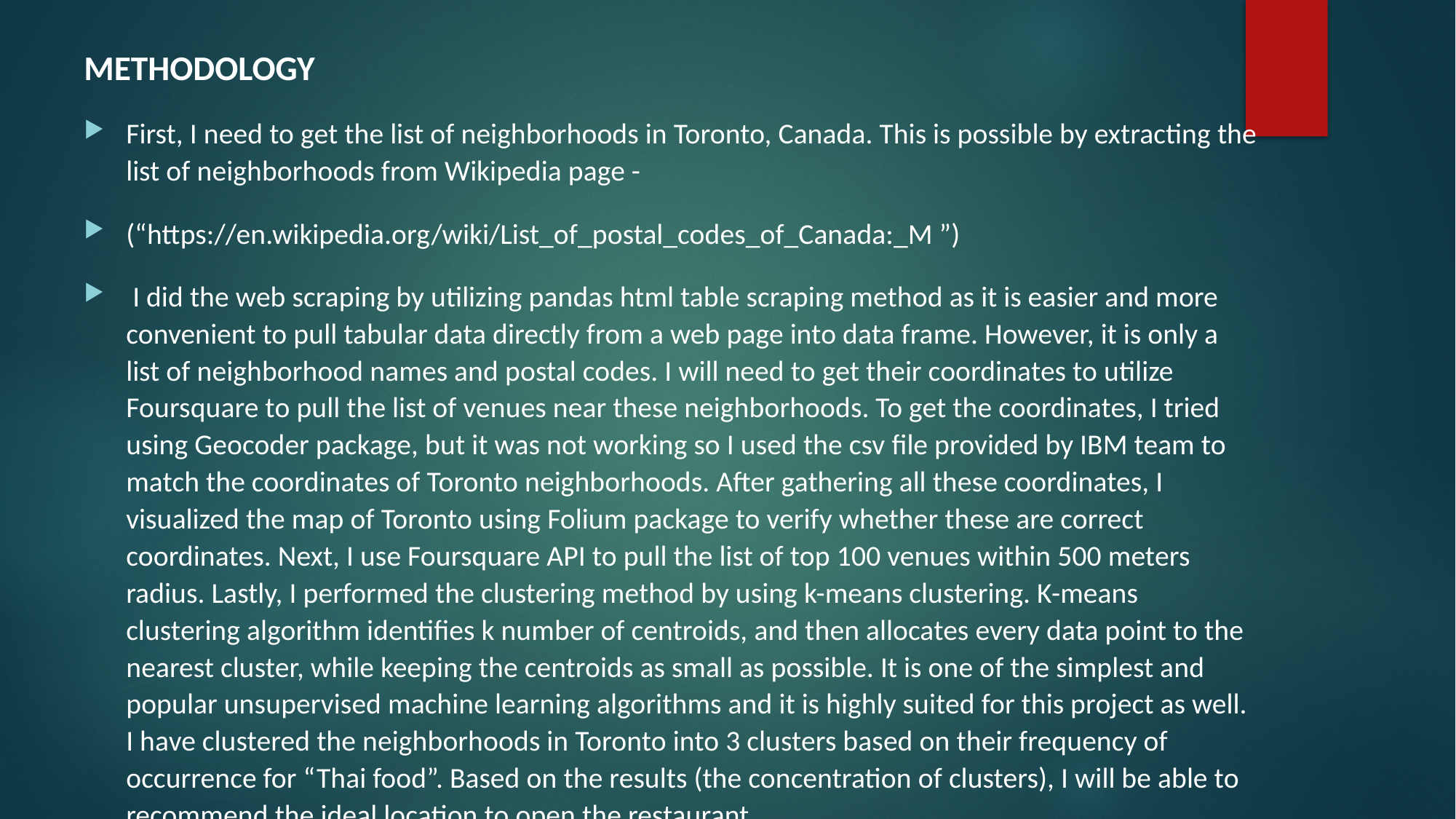

METHODOLOGY
First, I need to get the list of neighborhoods in Toronto, Canada. This is possible by extracting the list of neighborhoods from Wikipedia page -
(“https://en.wikipedia.org/wiki/List_of_postal_codes_of_Canada:_M ”)
 I did the web scraping by utilizing pandas html table scraping method as it is easier and more convenient to pull tabular data directly from a web page into data frame. However, it is only a list of neighborhood names and postal codes. I will need to get their coordinates to utilize Foursquare to pull the list of venues near these neighborhoods. To get the coordinates, I tried using Geocoder package, but it was not working so I used the csv file provided by IBM team to match the coordinates of Toronto neighborhoods. After gathering all these coordinates, I visualized the map of Toronto using Folium package to verify whether these are correct coordinates. Next, I use Foursquare API to pull the list of top 100 venues within 500 meters radius. Lastly, I performed the clustering method by using k-means clustering. K-means clustering algorithm identifies k number of centroids, and then allocates every data point to the nearest cluster, while keeping the centroids as small as possible. It is one of the simplest and popular unsupervised machine learning algorithms and it is highly suited for this project as well. I have clustered the neighborhoods in Toronto into 3 clusters based on their frequency of occurrence for “Thai food”. Based on the results (the concentration of clusters), I will be able to recommend the ideal location to open the restaurant.

#